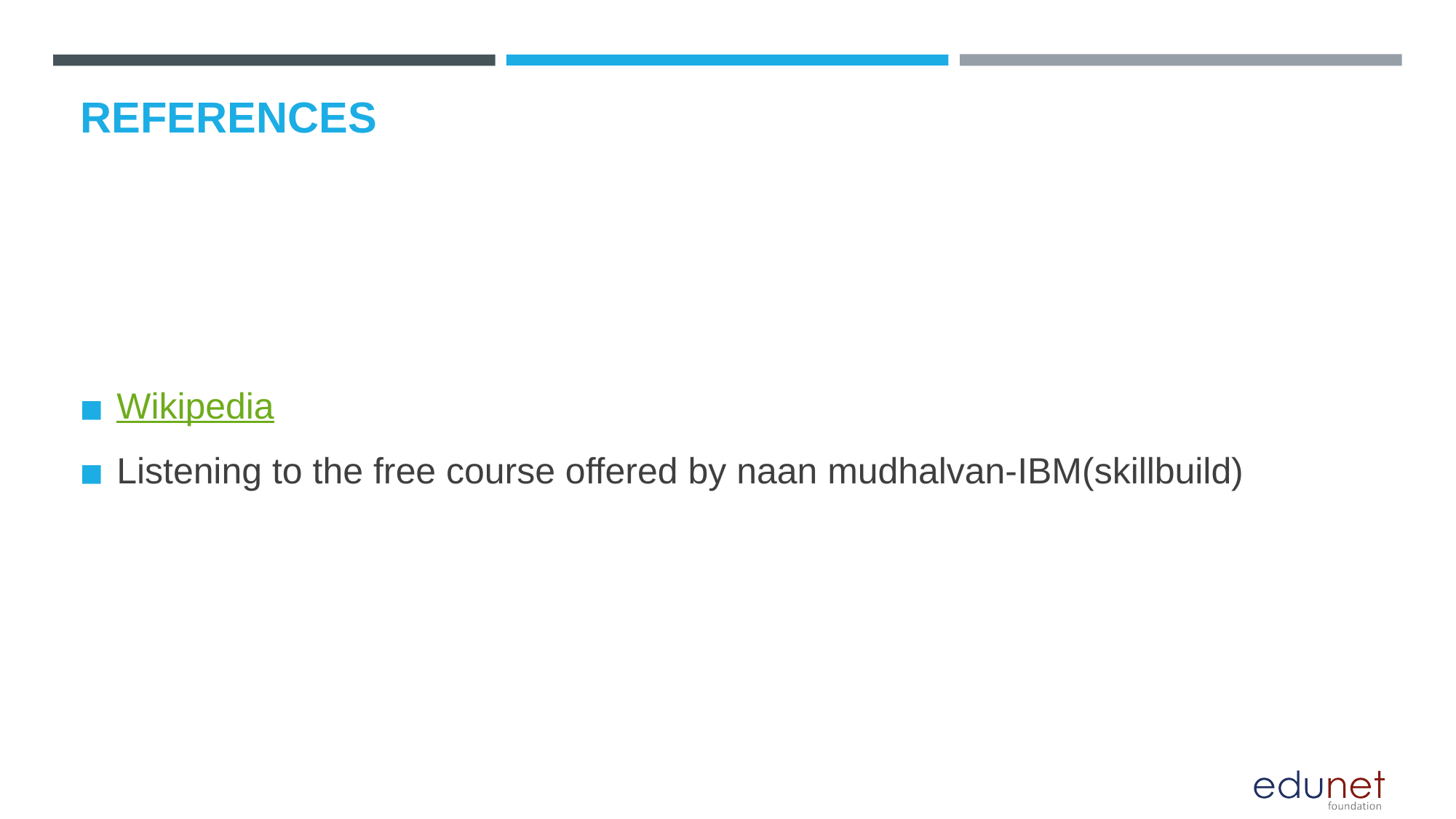

# REFERENCES
Wikipedia
Listening to the free course offered by naan mudhalvan-IBM(skillbuild)